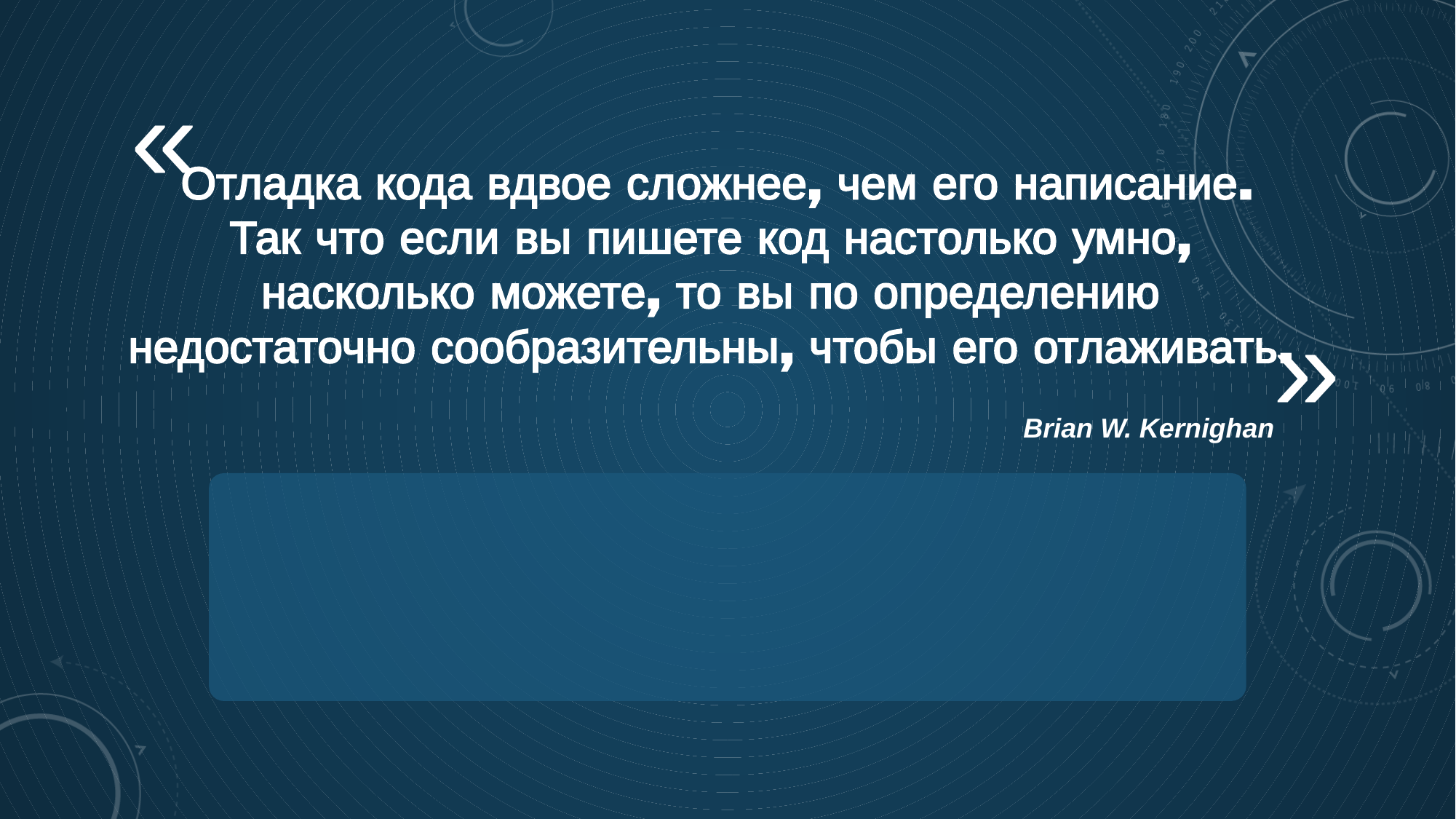

# Отладка кода вдвое сложнее, чем его написание. Так что если вы пишете код настолько умно, насколько можете, то вы по определению недостаточно сообразительны, чтобы его отлаживать.
Brian W. Kernighan